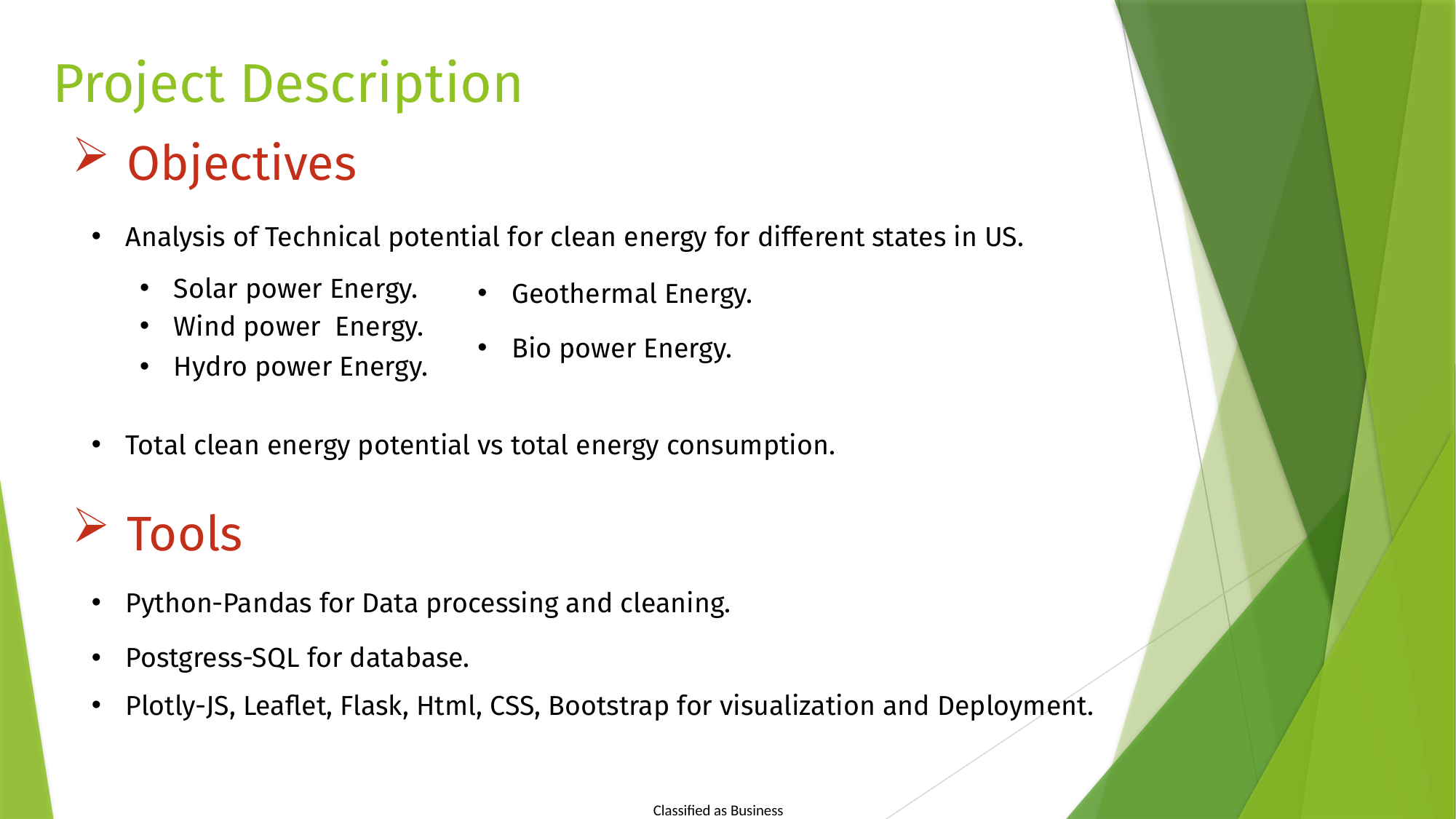

# Project Description
Objectives
Analysis of Technical potential for clean energy for different states in US.
Solar power Energy.
Geothermal Energy.
Wind power  Energy.
Bio power Energy.
Hydro power Energy.
Total clean energy potential vs total energy consumption.
Tools
Python-Pandas for Data processing and cleaning.
Postgress-SQL for database.
Plotly-JS, Leaflet, Flask, Html, CSS, Bootstrap for visualization and Deployment.